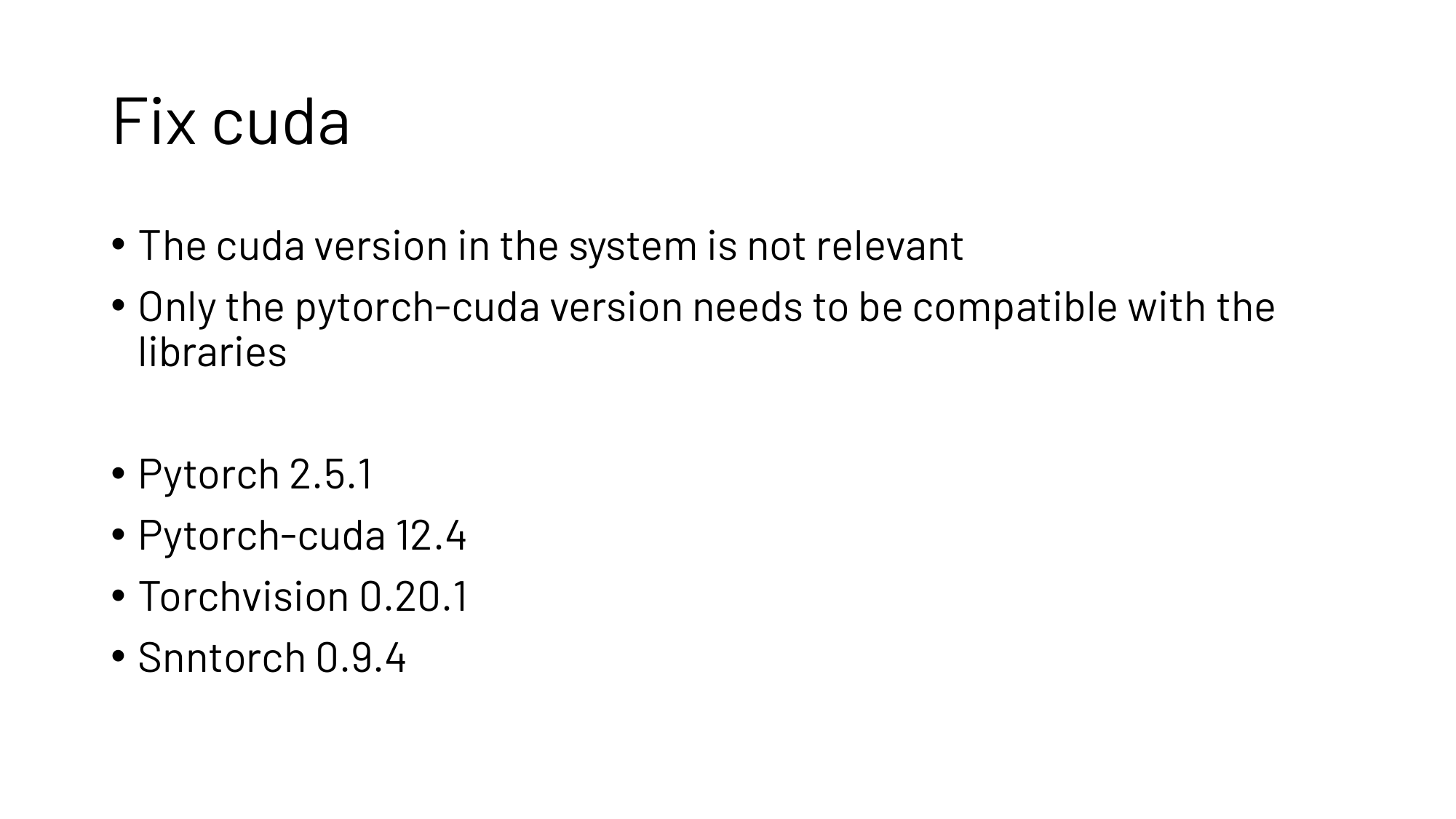

# Fix cuda
The cuda version in the system is not relevant
Only the pytorch-cuda version needs to be compatible with the libraries

Pytorch 2.5.1
Pytorch-cuda 12.4
Torchvision 0.20.1
Snntorch 0.9.4